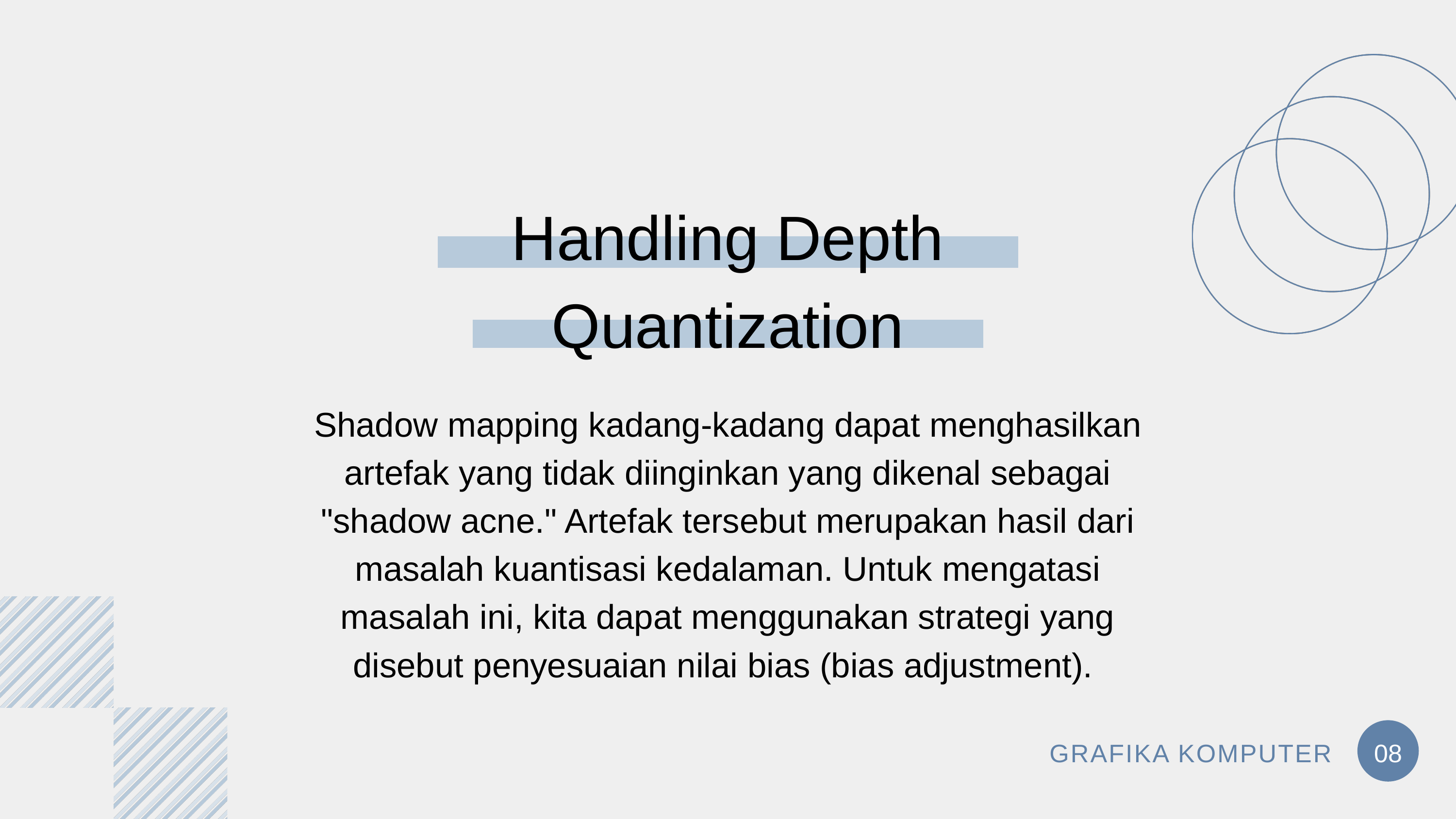

Handling Depth Quantization

Shadow mapping kadang-kadang dapat menghasilkan artefak yang tidak diinginkan yang dikenal sebagai "shadow acne." Artefak tersebut merupakan hasil dari masalah kuantisasi kedalaman. Untuk mengatasi masalah ini, kita dapat menggunakan strategi yang disebut penyesuaian nilai bias (bias adjustment).

GRAFIKA KOMPUTER
08